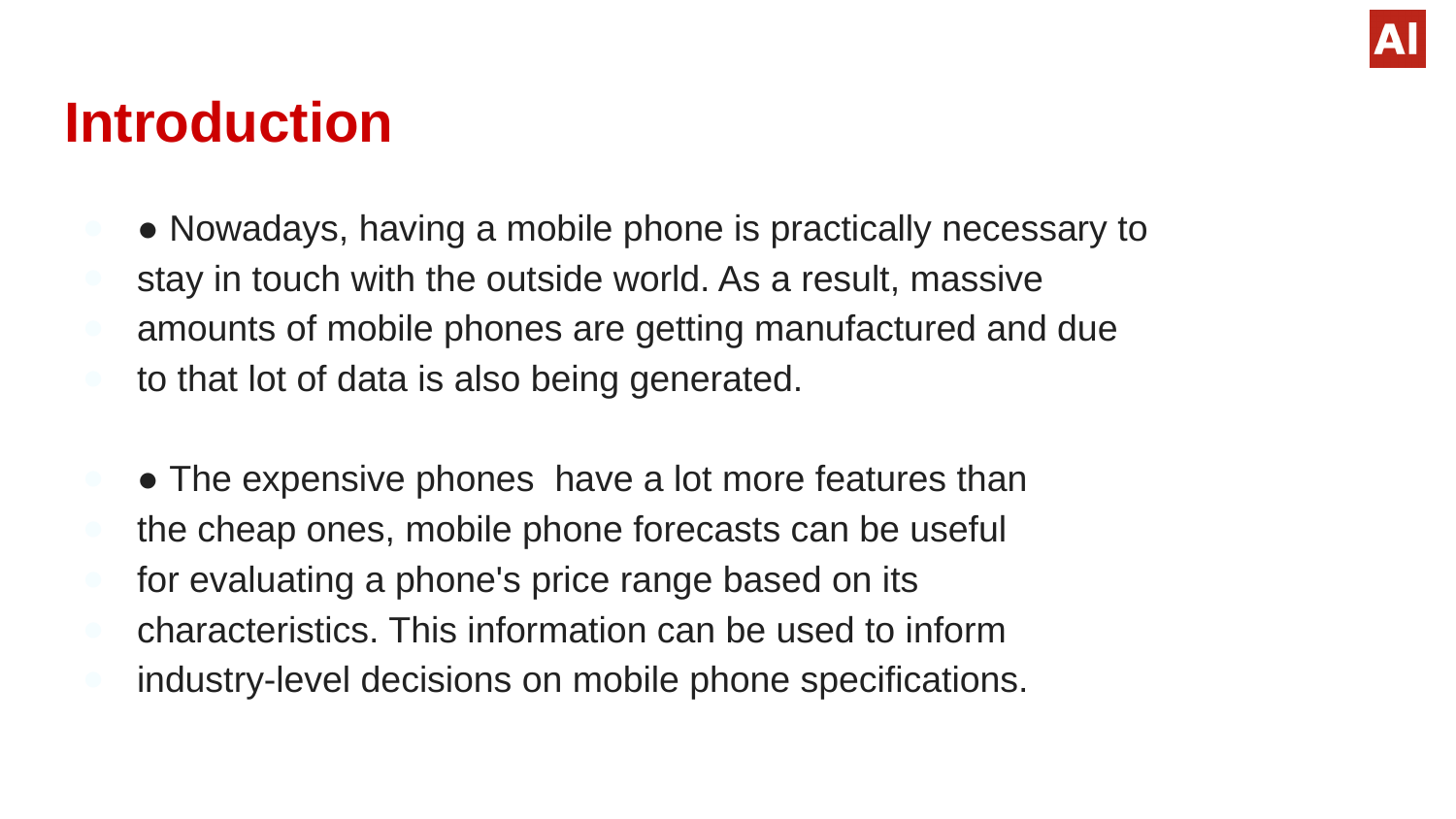

# Introduction
● Nowadays, having a mobile phone is practically necessary to
stay in touch with the outside world. As a result, massive
amounts of mobile phones are getting manufactured and due
to that lot of data is also being generated.

● The expensive phones  have a lot more features than
the cheap ones, mobile phone forecasts can be useful
for evaluating a phone's price range based on its
characteristics. This information can be used to inform
industry-level decisions on mobile phone specifications.